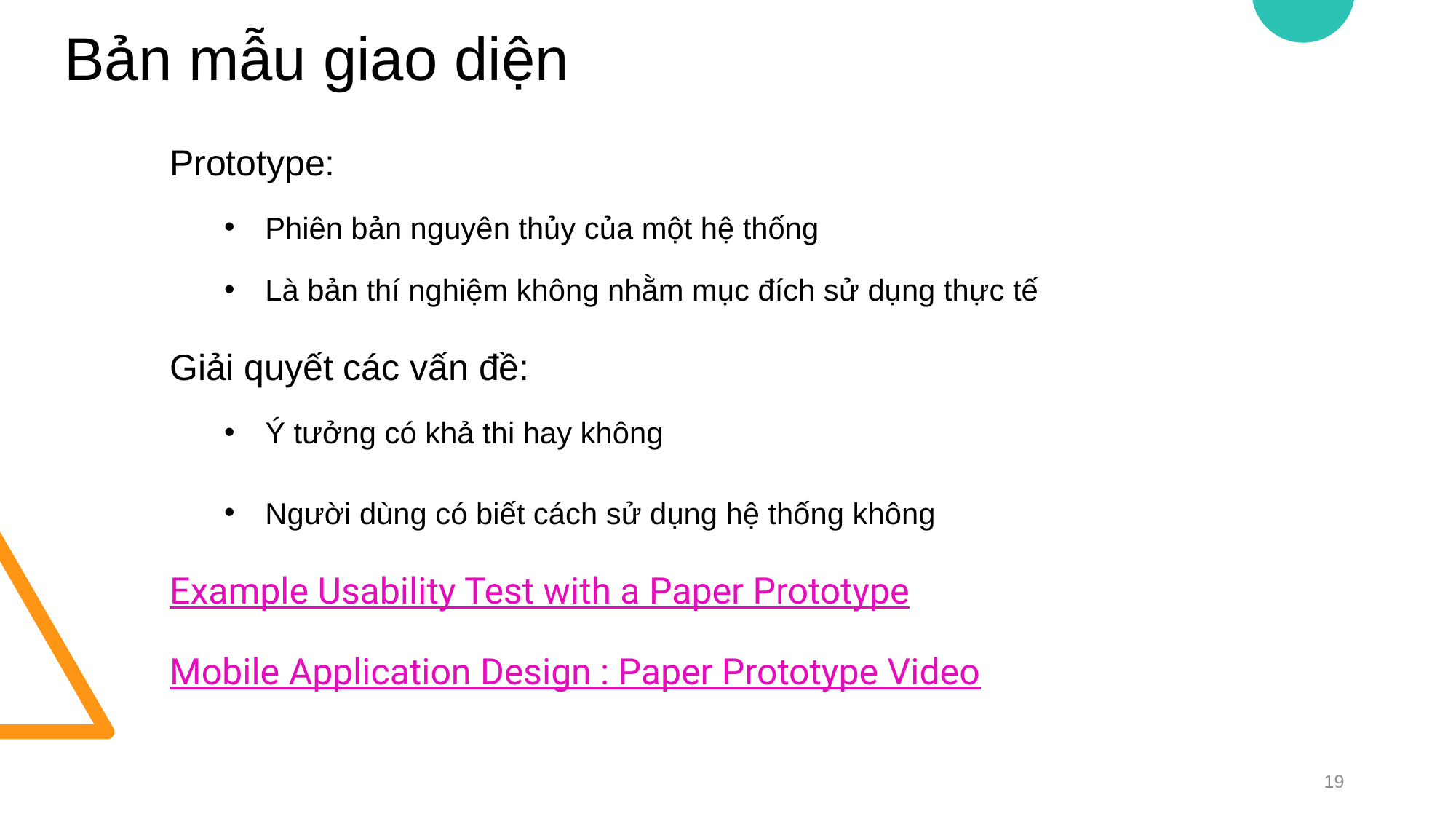

# Bản mẫu giao diện
Prototype:
Phiên bản nguyên thủy của một hệ thống
Là bản thí nghiệm không nhằm mục đích sử dụng thực tế
Giải quyết các vấn đề:
Ý tưởng có khả thi hay không
Người dùng có biết cách sử dụng hệ thống không
Example Usability Test with a Paper Prototype
Mobile Application Design : Paper Prototype Video
19